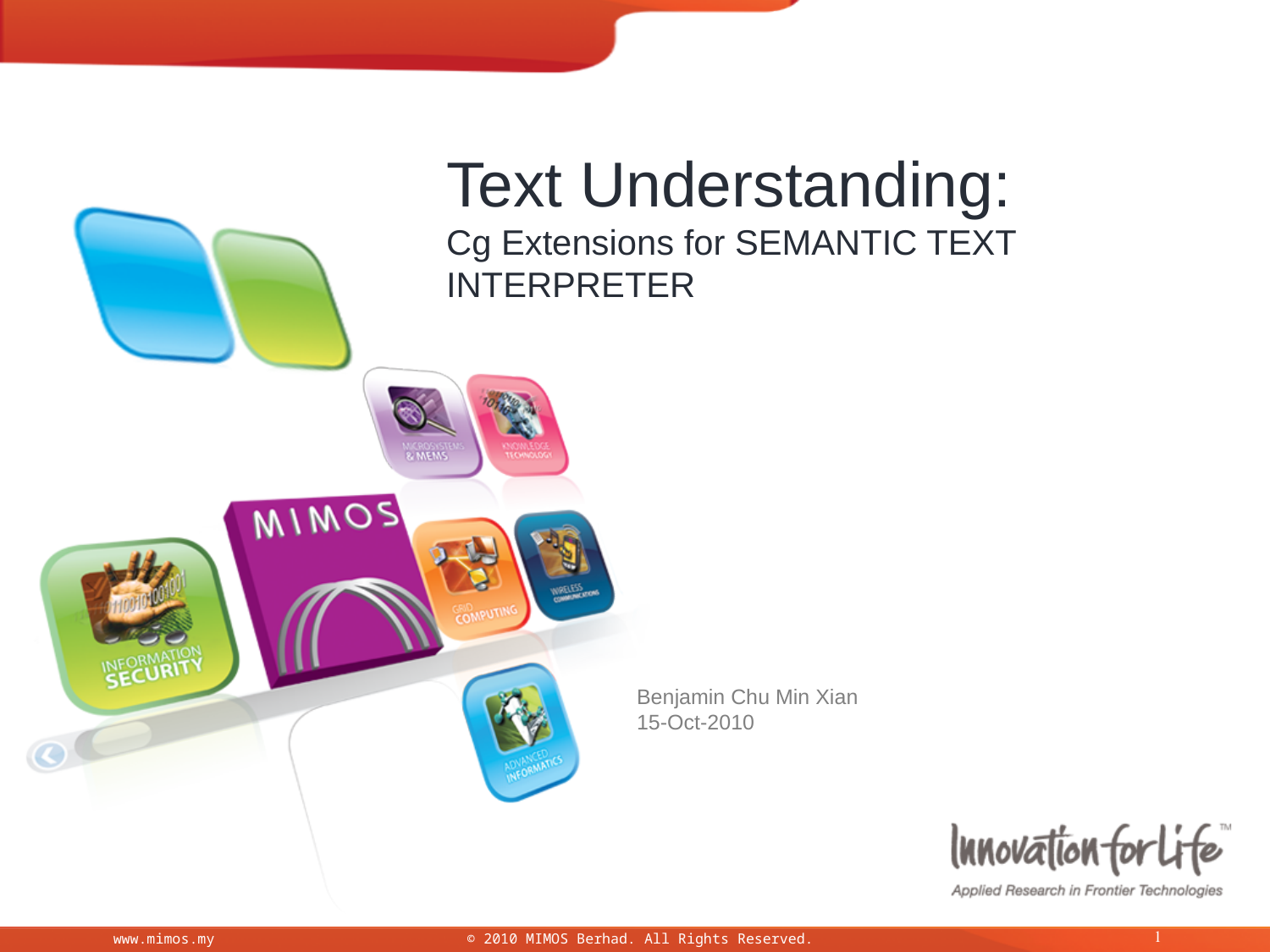

Text Understanding:
Cg Extensions for SEMANTIC TEXT INTERPRETER
Benjamin Chu Min Xian
15-Oct-2010
1